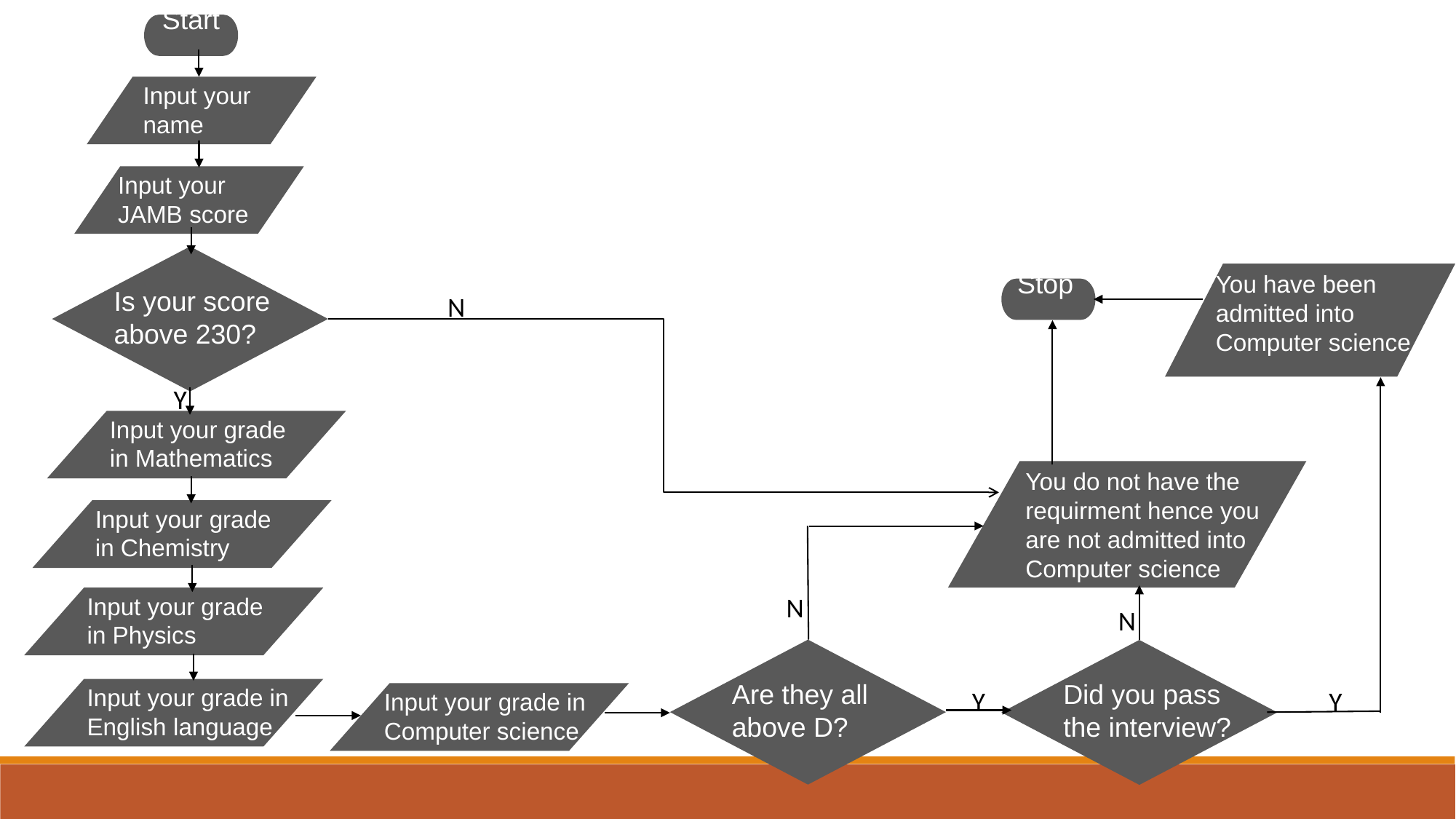

Start
Input your name

Input your JAMB score

You have been admitted into Computer science
Is your score above 230?
Stop
N
Y
Input your grade in Mathematics

You do not have the requirment hence you are not admitted into Computer science
Input your grade in Chemistry

N
Input your grade in Physics

N

Are they all above D?
Did you pass the interview?
Input your grade in English language

Y
Y
Input your grade in Computer science